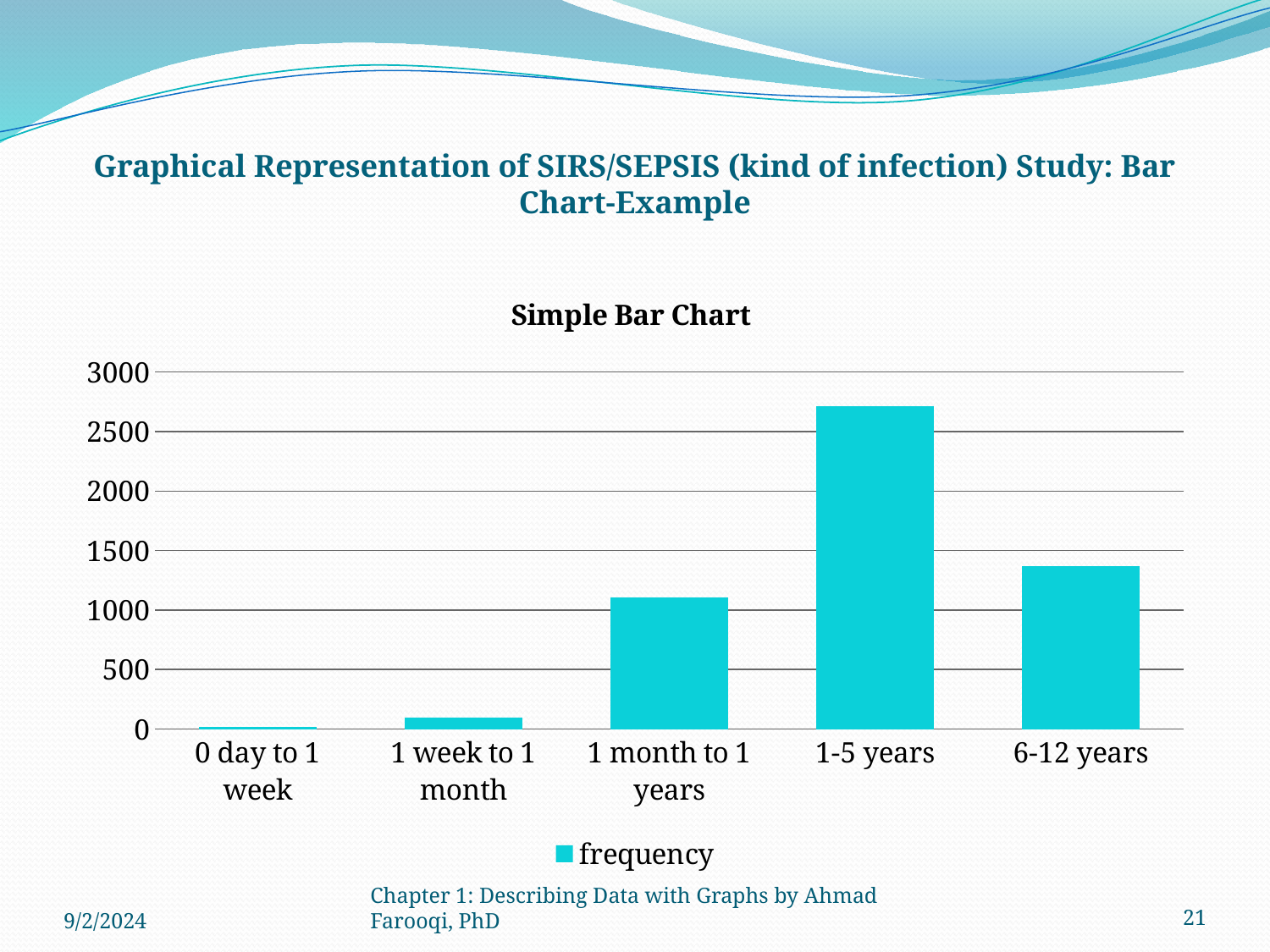

# Graphical Representation of SIRS/SEPSIS (kind of infection) Study: Bar Chart-Example

### Chart: Simple Bar Chart

| Category | frequency |
|---|---|
| 0 day to 1 week | 18.0 |
| 1 week to 1 month | 99.0 |
| 1 month to 1 years | 1108.0 |
| 1-5 years | 2716.0 |
| 6-12 years | 1371.0 |
9/2/2024
Chapter 1: Describing Data with Graphs by Ahmad Farooqi, PhD
21